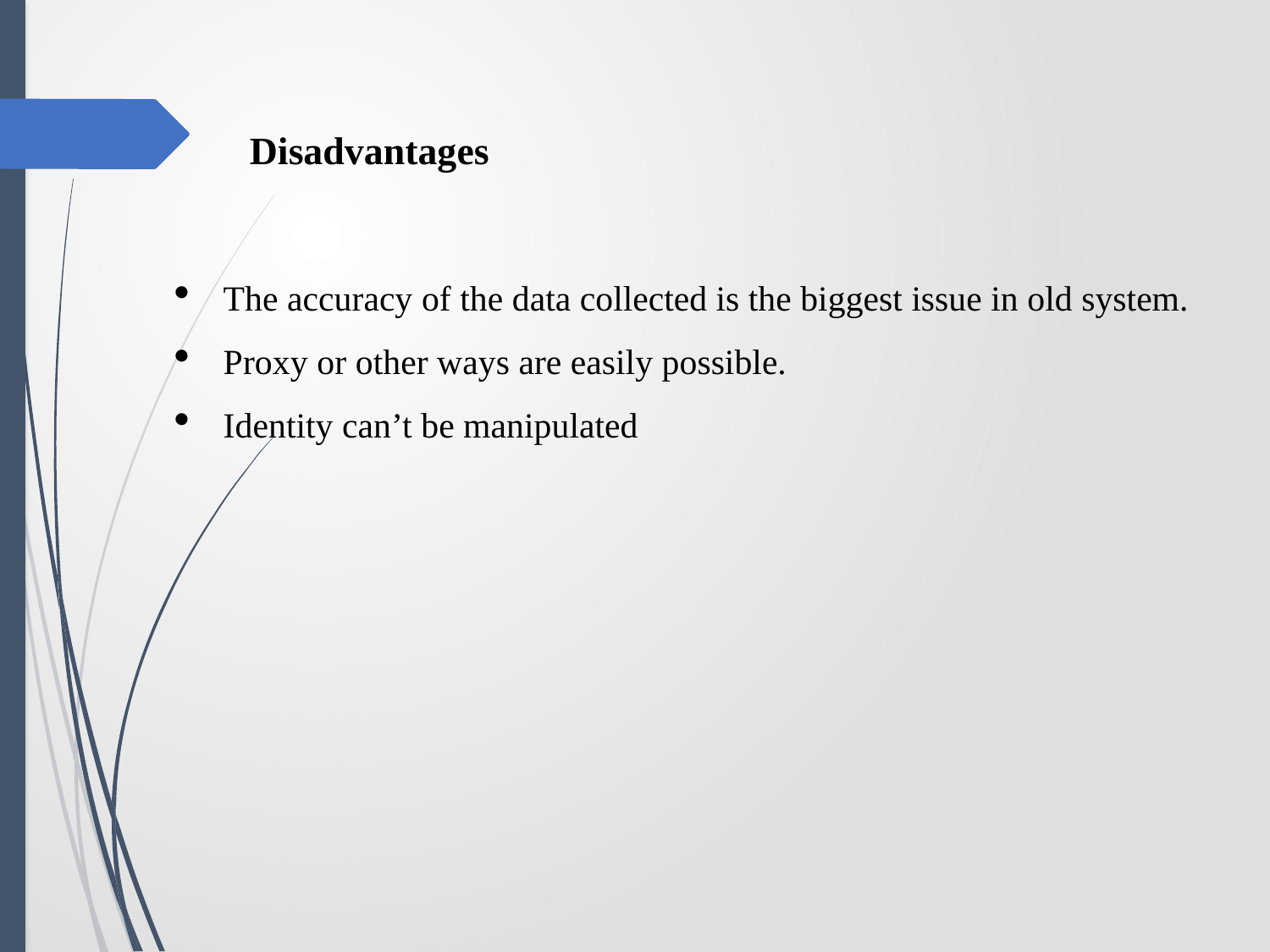

Disadvantages
The accuracy of the data collected is the biggest issue in old system.
Proxy or other ways are easily possible.
Identity can’t be manipulated